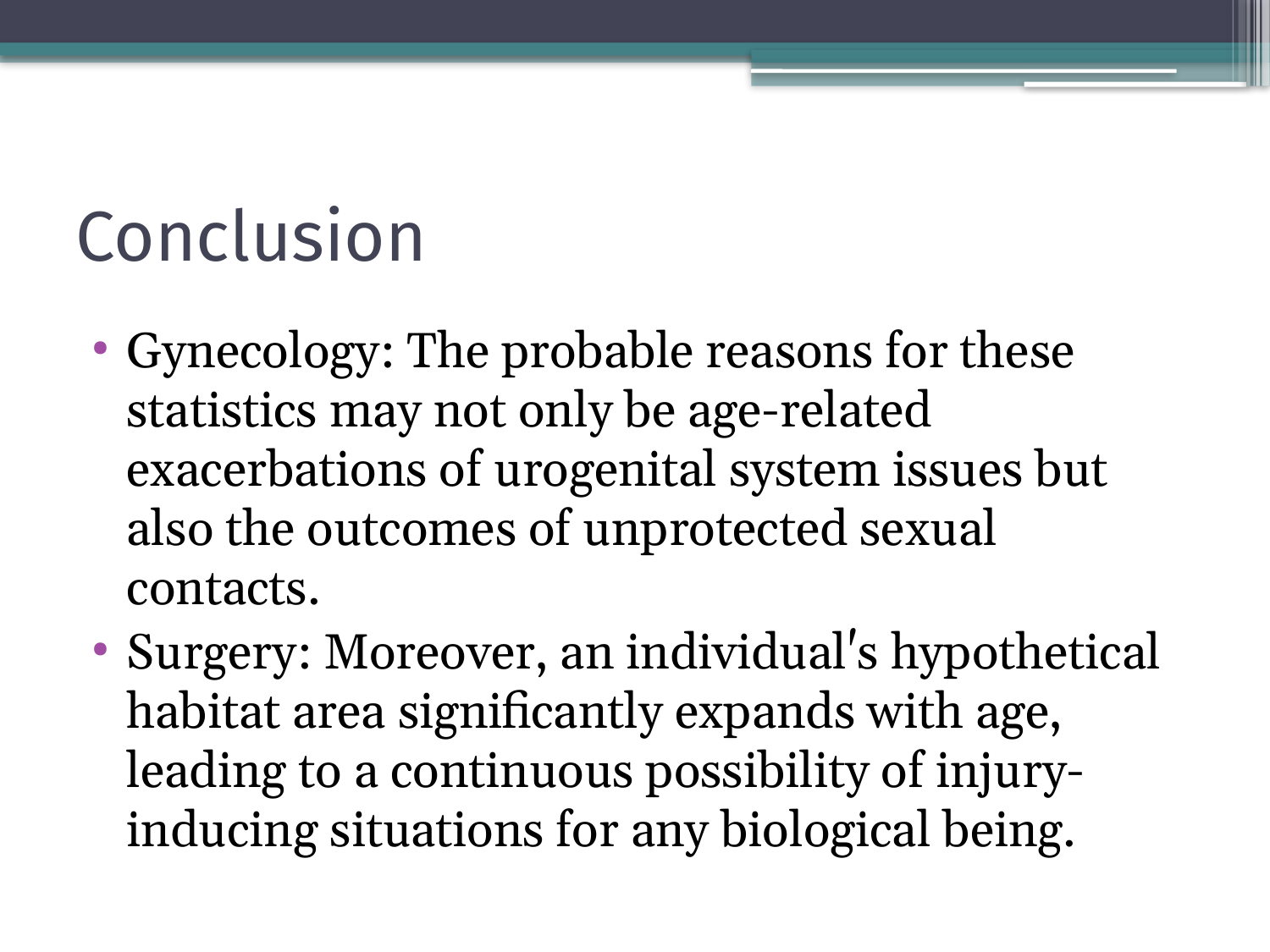

# Conclusion
Gynecology: The probable reasons for these statistics may not only be age-related exacerbations of urogenital system issues but also the outcomes of unprotected sexual contacts.
Surgery: Moreover, an individual's hypothetical habitat area significantly expands with age, leading to a continuous possibility of injury-inducing situations for any biological being.